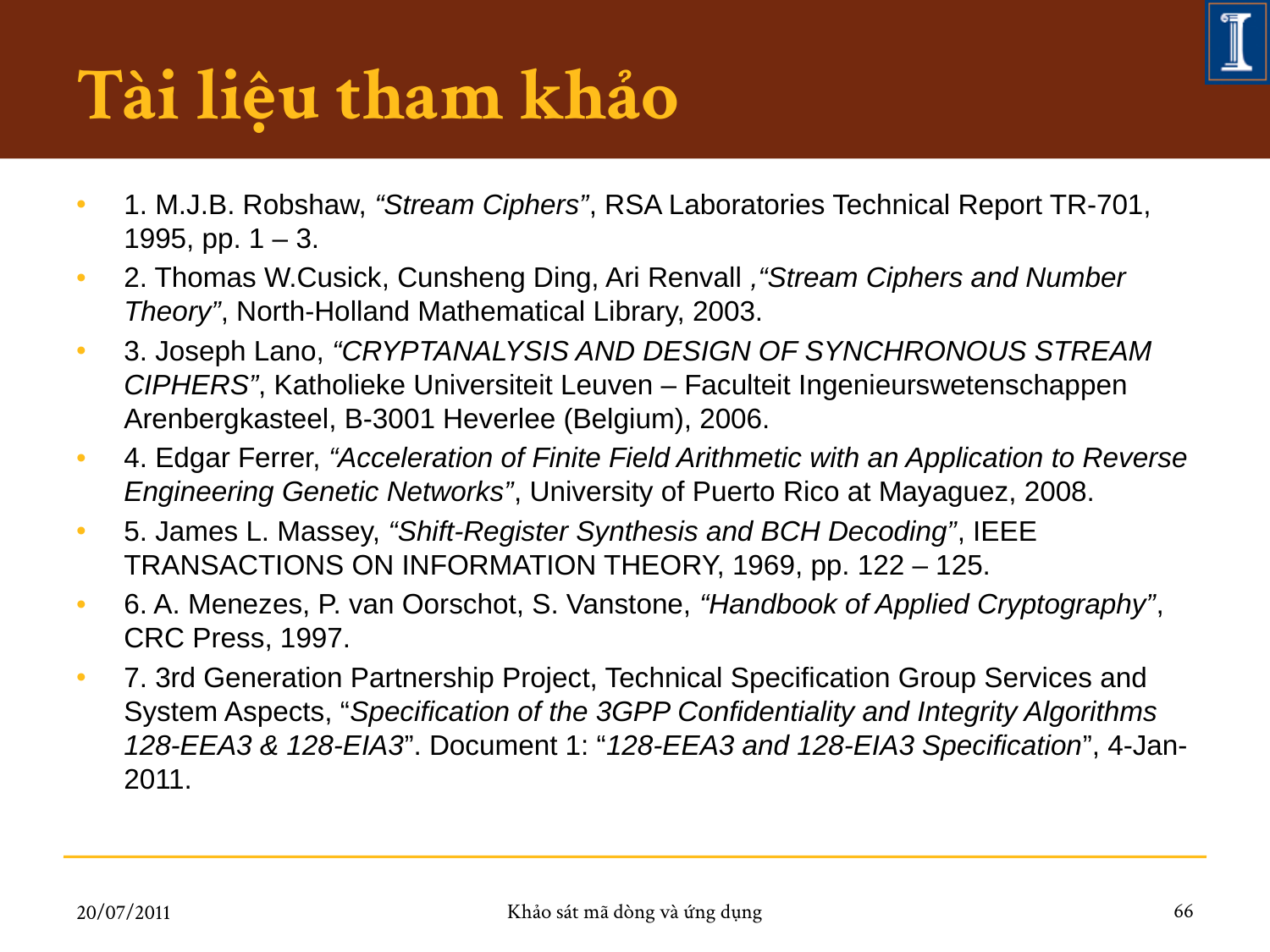

# Tài liệu tham khảo
1. M.J.B. Robshaw, “Stream Ciphers”, RSA Laboratories Technical Report TR-701, 1995, pp. 1 – 3.
2. Thomas W.Cusick, Cunsheng Ding, Ari Renvall ,“Stream Ciphers and Number Theory”, North-Holland Mathematical Library, 2003.
3. Joseph Lano, “CRYPTANALYSIS AND DESIGN OF SYNCHRONOUS STREAM CIPHERS”, Katholieke Universiteit Leuven – Faculteit Ingenieurswetenschappen Arenbergkasteel, B-3001 Heverlee (Belgium), 2006.
4. Edgar Ferrer, “Acceleration of Finite Field Arithmetic with an Application to Reverse Engineering Genetic Networks”, University of Puerto Rico at Mayaguez, 2008.
5. James L. Massey, “Shift-Register Synthesis and BCH Decoding”, IEEE TRANSACTIONS ON INFORMATION THEORY, 1969, pp. 122 – 125.
6. A. Menezes, P. van Oorschot, S. Vanstone, “Handbook of Applied Cryptography”, CRC Press, 1997.
7. 3rd Generation Partnership Project, Technical Specification Group Services and System Aspects, “Specification of the 3GPP Confidentiality and Integrity Algorithms 128-EEA3 & 128-EIA3”. Document 1: “128-EEA3 and 128-EIA3 Specification”, 4-Jan-2011.

20/07/2011
66
Khảo sát mã dòng và ứng dụng